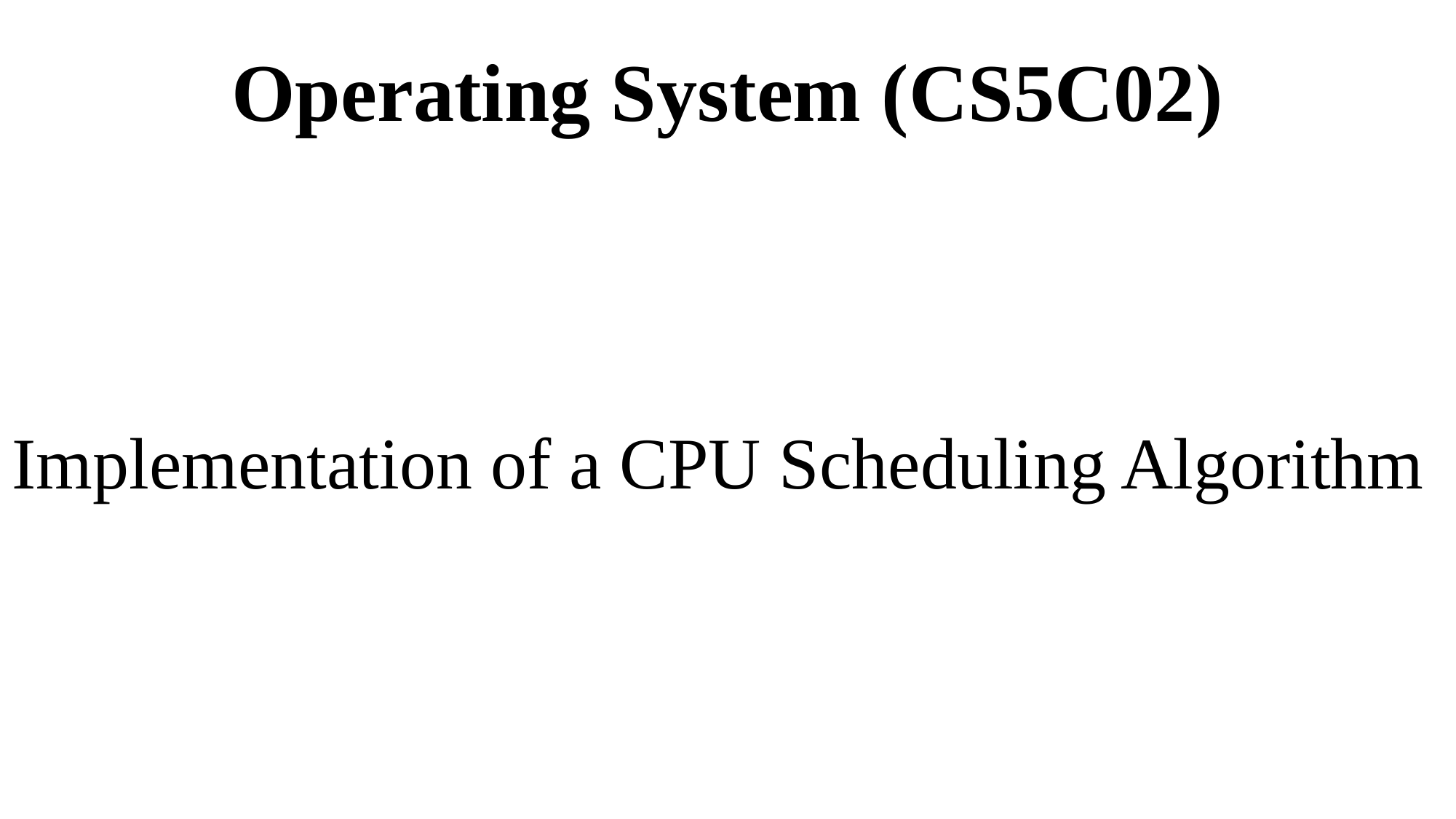

Operating System (CS5C02)
Implementation of a CPU Scheduling Algorithm